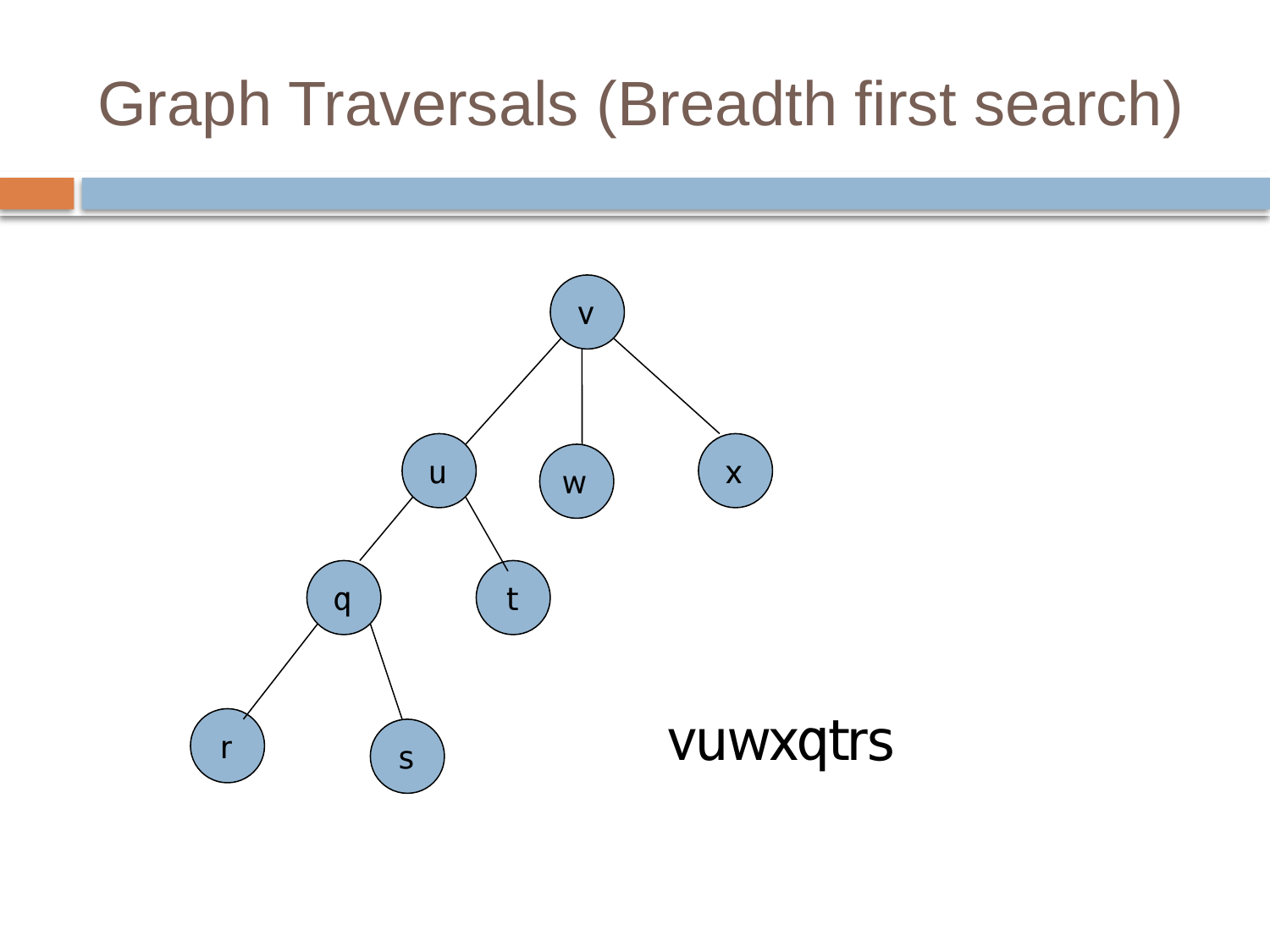

# Graph Traversals (Breadth first search)
v

u
x
w

q
t

r
s
vuwxqtrs